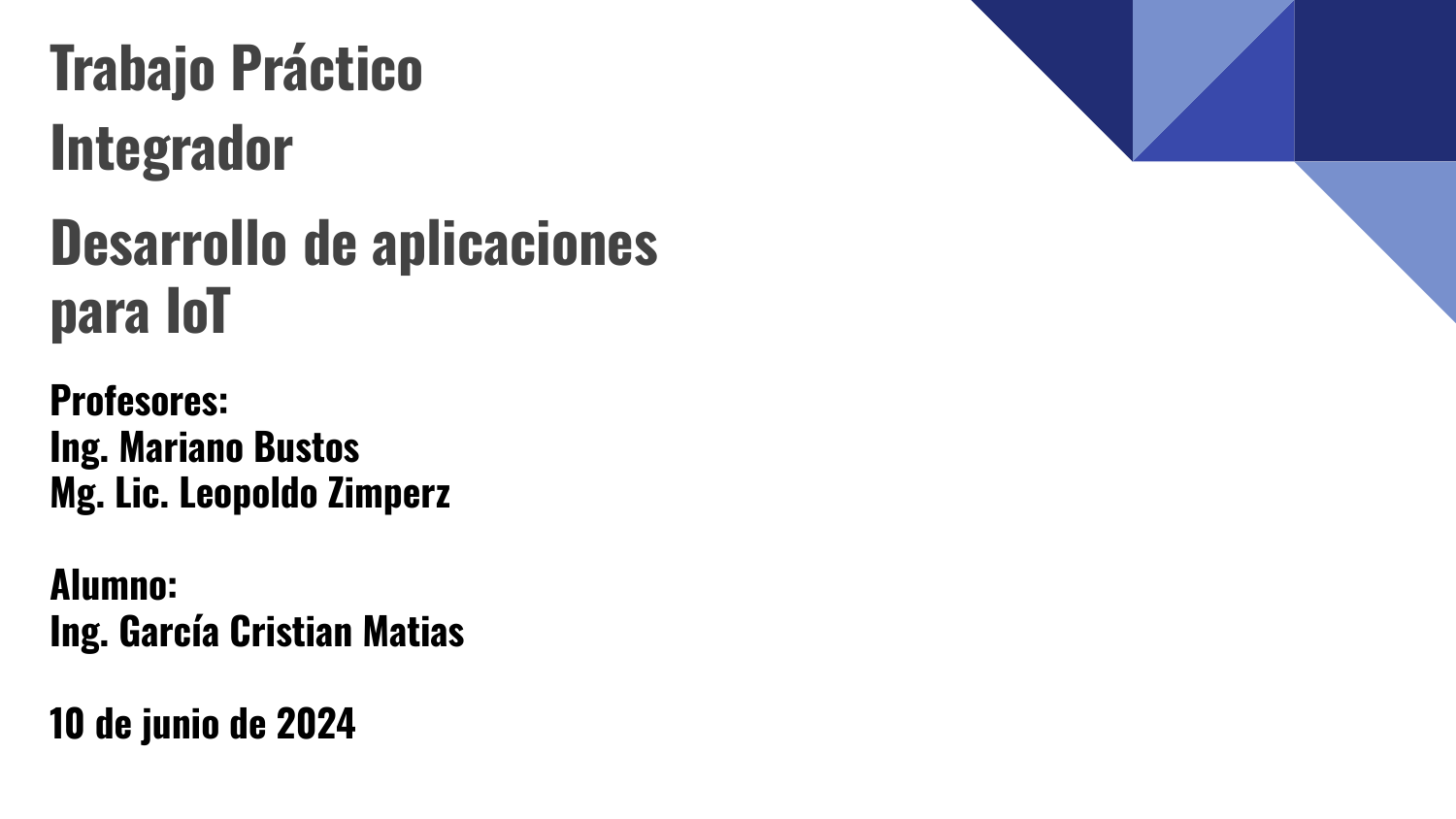

Trabajo Práctico Integrador
Desarrollo de aplicaciones para IoT

Profesores:
Ing. Mariano Bustos
Mg. Lic. Leopoldo Zimperz

Alumno:
Ing. García Cristian Matias

10 de junio de 2024